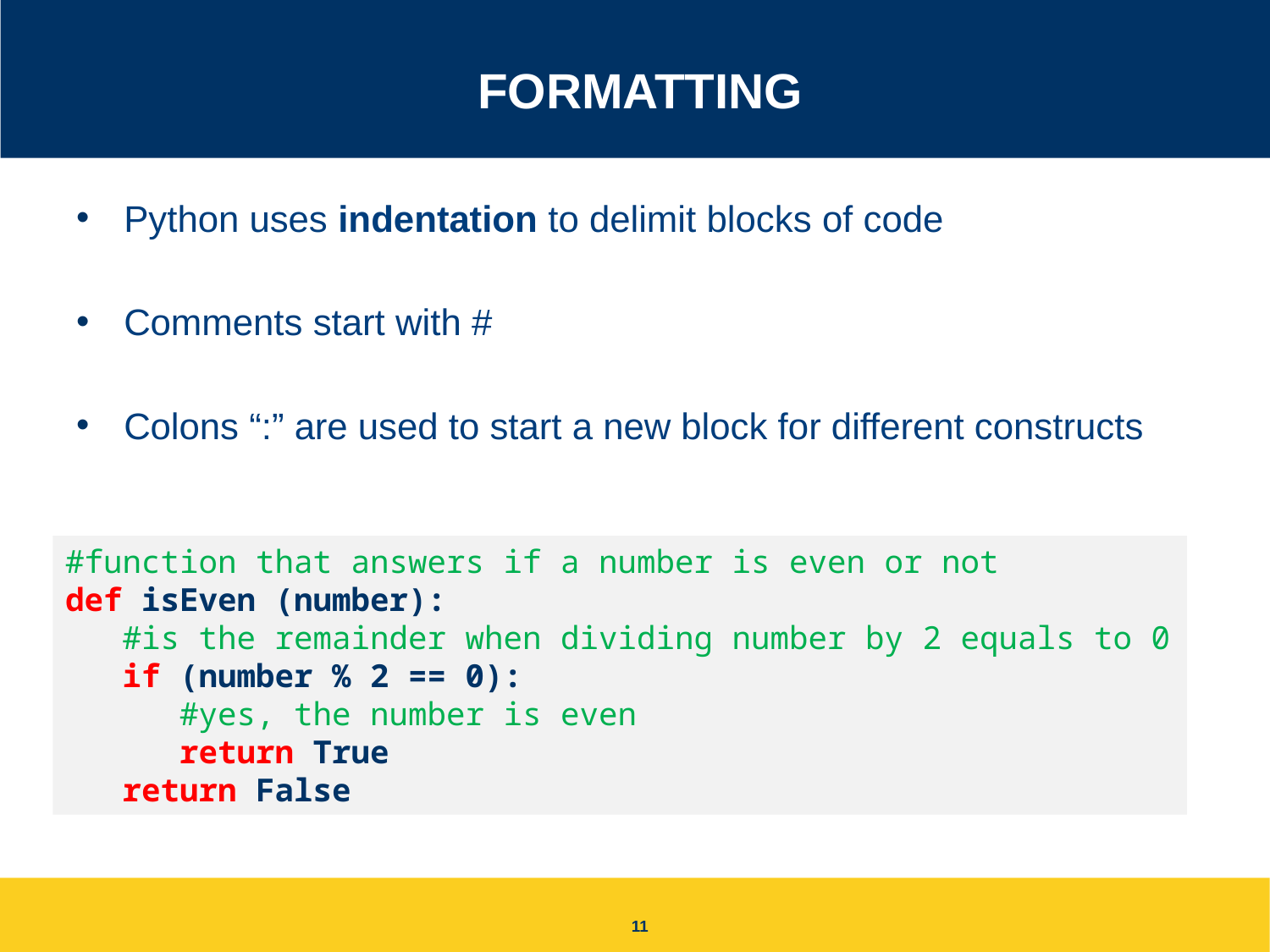

# Formatting
Python uses indentation to delimit blocks of code

Comments start with #

Colons “:” are used to start a new block for different constructs
#function that answers if a number is even or not
def isEven (number):
   #is the remainder when dividing number by 2 equals to 0
   if (number % 2 == 0):
      #yes, the number is even
      return True
   return False
11